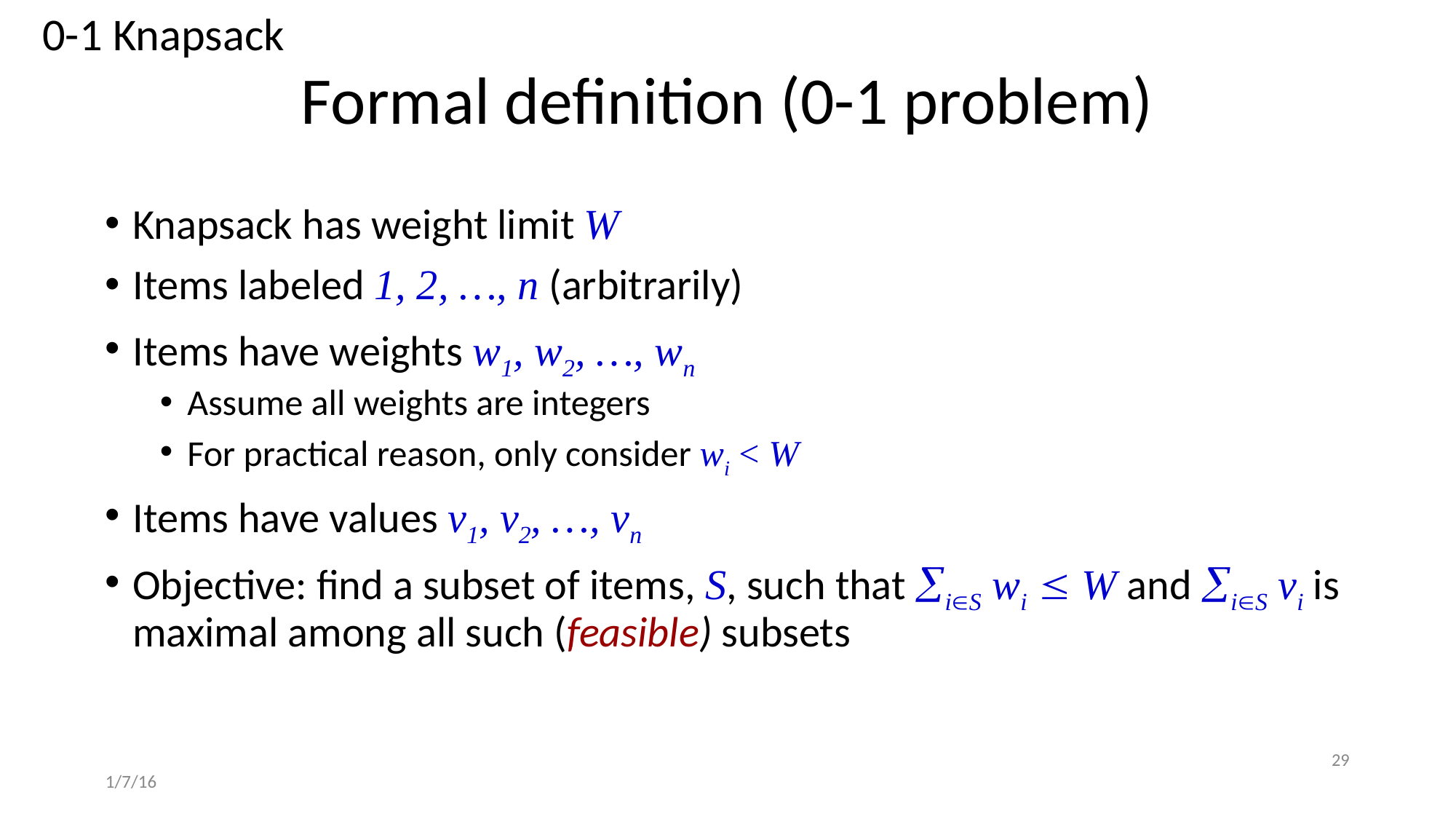

0-1 Knapsack
# Formal definition (0-1 problem)
Knapsack has weight limit W
Items labeled 1, 2, …, n (arbitrarily)
Items have weights w1, w2, …, wn
Assume all weights are integers
For practical reason, only consider wi < W
Items have values v1, v2, …, vn
Objective: find a subset of items, S, such that ∑i∈S wi ≤ W and ∑i∈S vi is maximal among all such (feasible) subsets
29
1/7/16